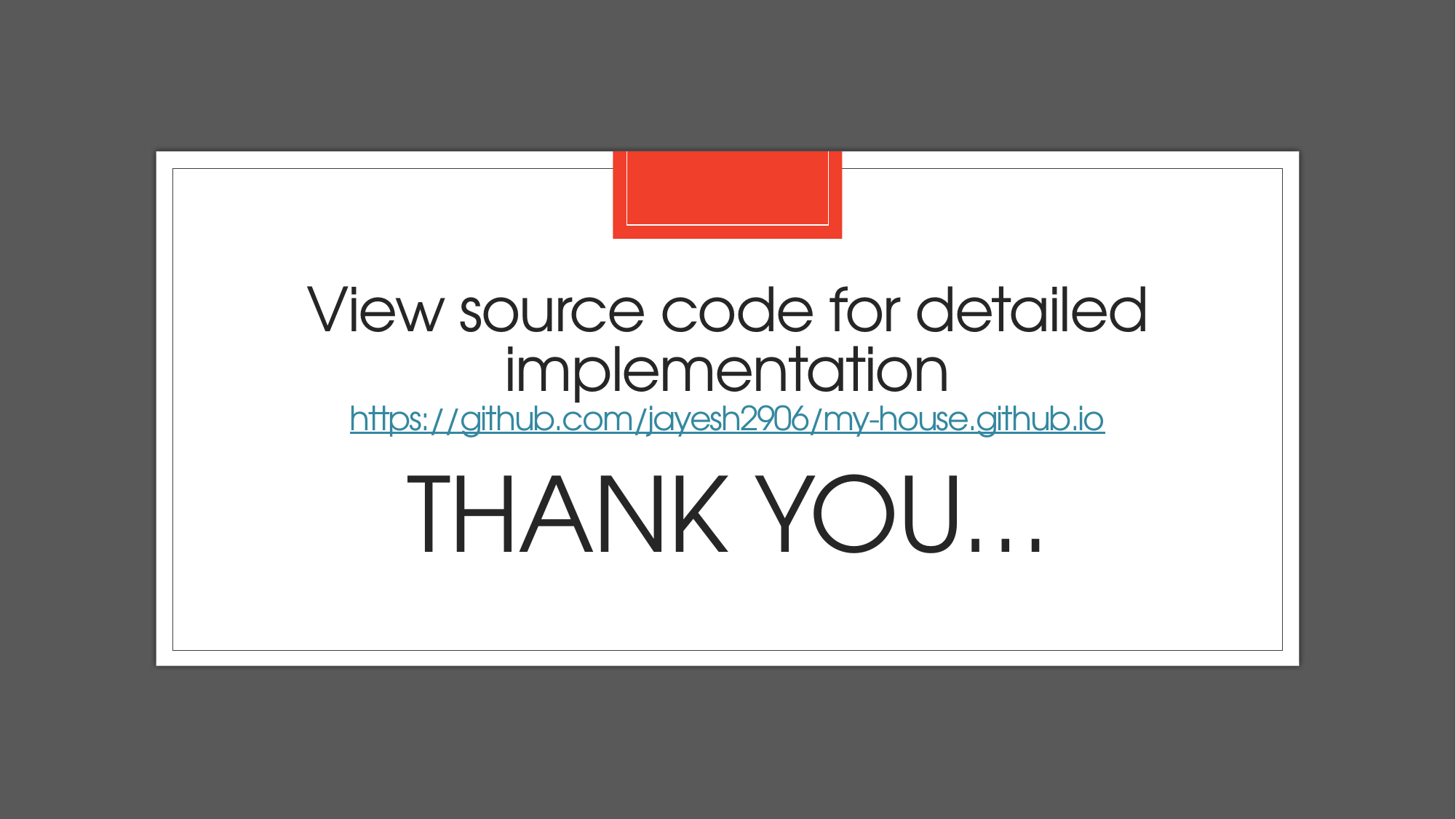

# View source code for detailed implementation https://github.com/jayesh2906/my-house.github.io Thank You…